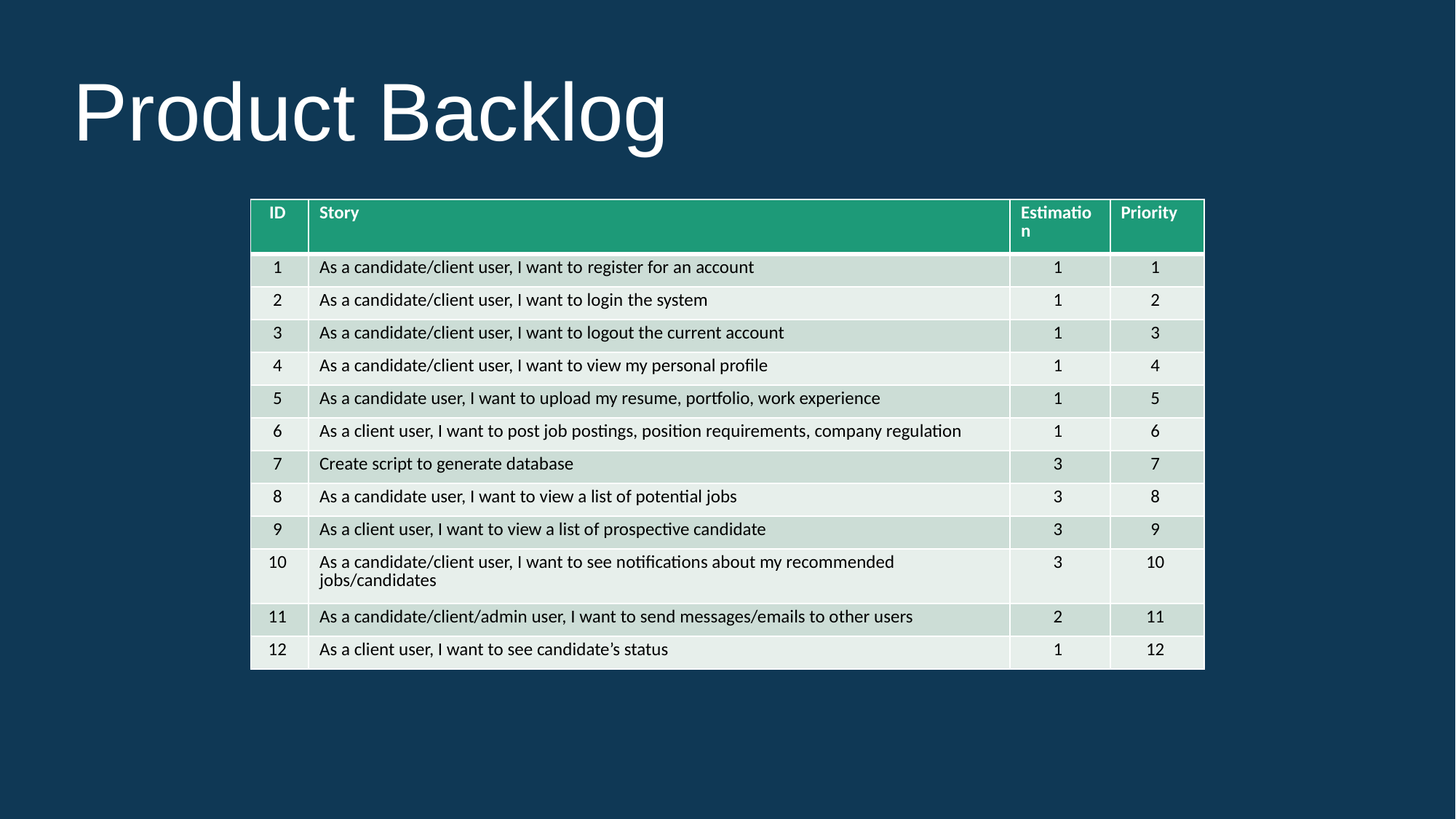

Product Backlog
| ID | Story | Estimation | Priority |
| --- | --- | --- | --- |
| 1 | As a candidate/client user, I want to register for an account | 1 | 1 |
| 2 | As a candidate/client user, I want to login the system | 1 | 2 |
| 3 | As a candidate/client user, I want to logout the current account | 1 | 3 |
| 4 | As a candidate/client user, I want to view my personal profile | 1 | 4 |
| 5 | As a candidate user, I want to upload my resume, portfolio, work experience | 1 | 5 |
| 6 | As a client user, I want to post job postings, position requirements, company regulation | 1 | 6 |
| 7 | Create script to generate database | 3 | 7 |
| 8 | As a candidate user, I want to view a list of potential jobs | 3 | 8 |
| 9 | As a client user, I want to view a list of prospective candidate | 3 | 9 |
| 10 | As a candidate/client user, I want to see notifications about my recommended jobs/candidates | 3 | 10 |
| 11 | As a candidate/client/admin user, I want to send messages/emails to other users | 2 | 11 |
| 12 | As a client user, I want to see candidate’s status | 1 | 12 |